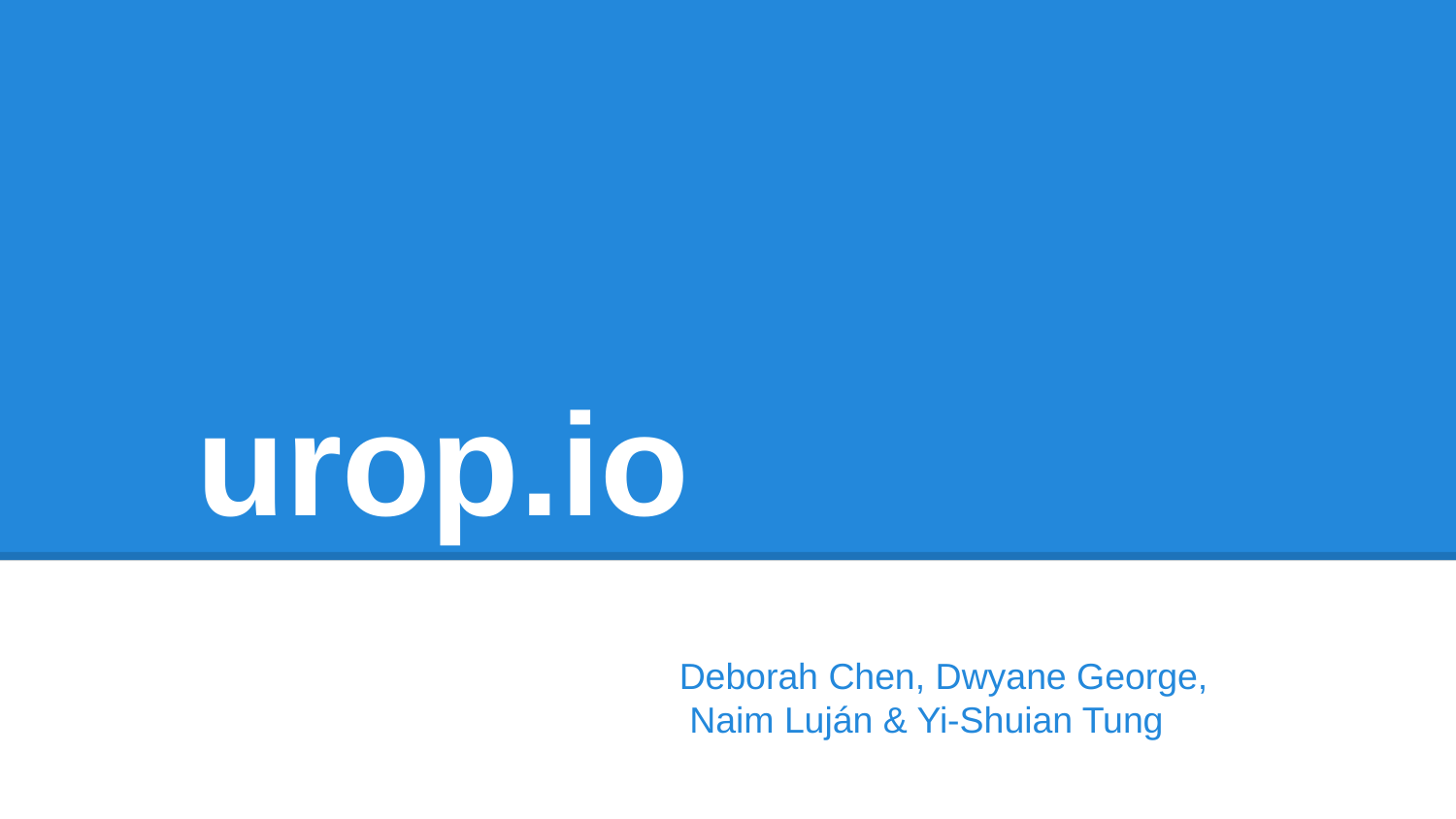

# urop.io
Deborah Chen, Dwyane George,
 Naim Luján & Yi-Shuian Tung